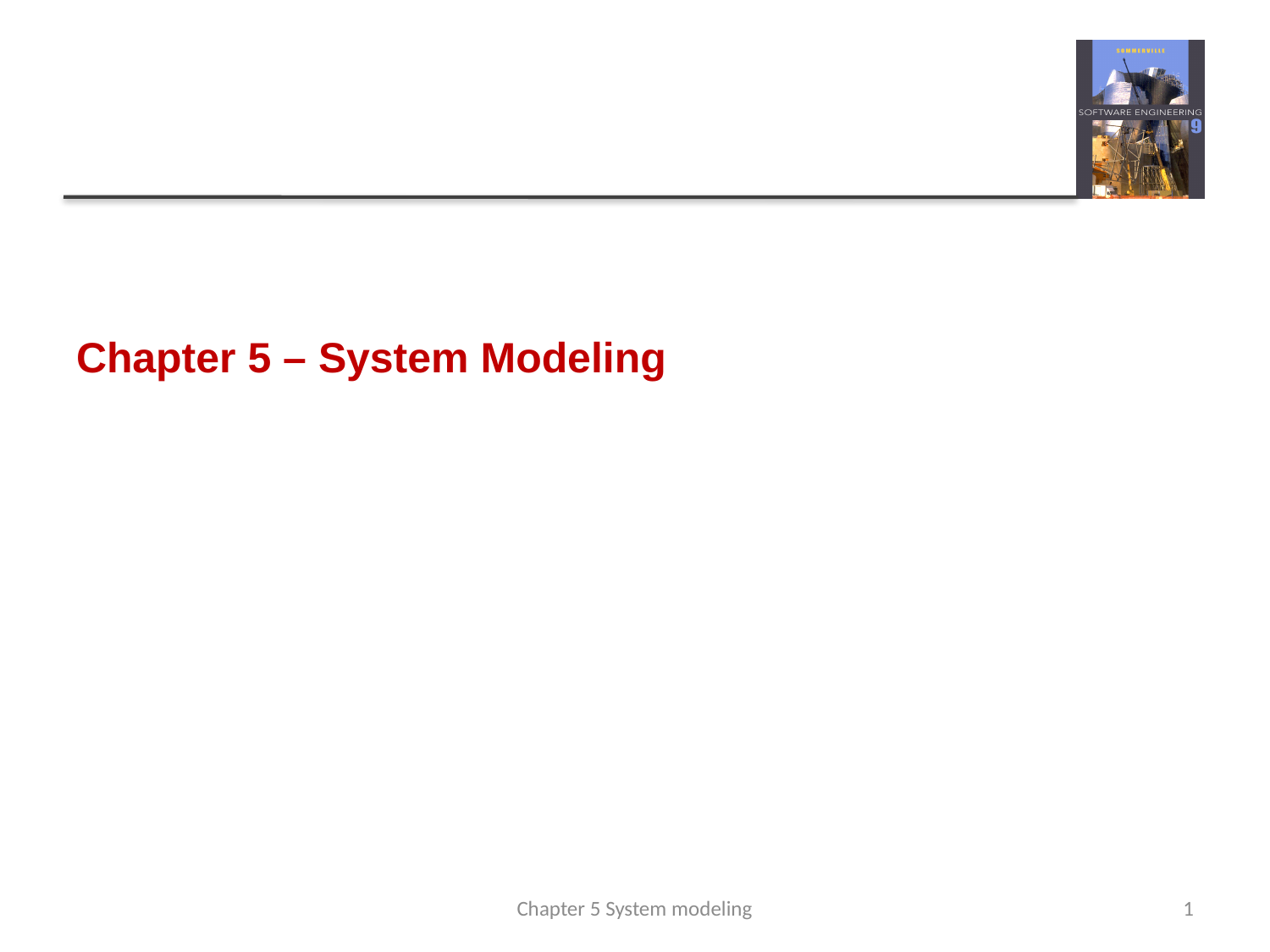

# Chapter 5 – System Modeling
Chapter 5 System modeling
1